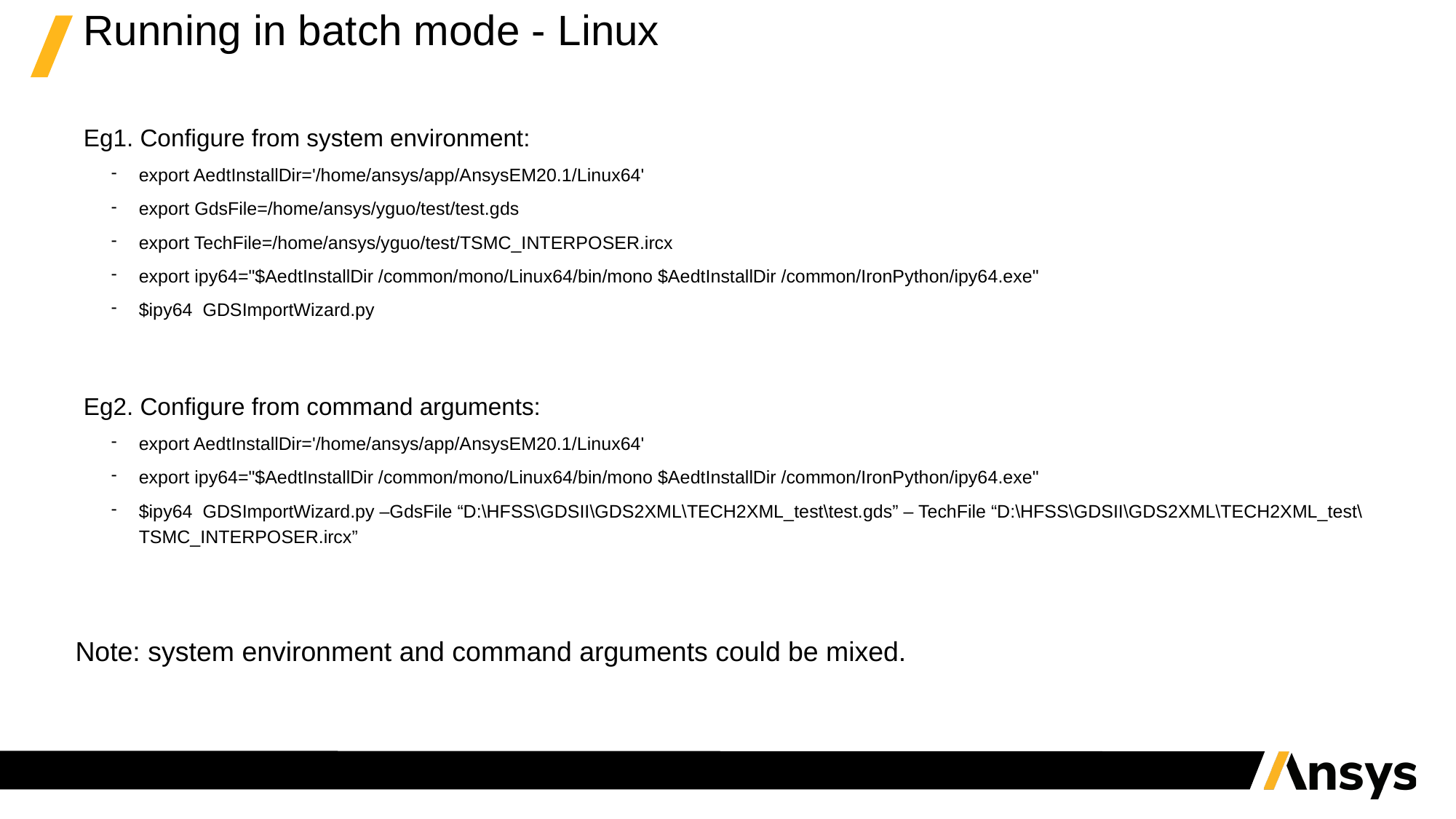

# Running in batch mode - Linux
Eg1. Configure from system environment:
export AedtInstallDir='/home/ansys/app/AnsysEM20.1/Linux64'
export GdsFile=/home/ansys/yguo/test/test.gds
export TechFile=/home/ansys/yguo/test/TSMC_INTERPOSER.ircx
export ipy64="$AedtInstallDir /common/mono/Linux64/bin/mono $AedtInstallDir /common/IronPython/ipy64.exe"
$ipy64  GDSImportWizard.py

Eg2. Configure from command arguments:
export AedtInstallDir='/home/ansys/app/AnsysEM20.1/Linux64'
export ipy64="$AedtInstallDir /common/mono/Linux64/bin/mono $AedtInstallDir /common/IronPython/ipy64.exe"
$ipy64  GDSImportWizard.py –GdsFile “D:\HFSS\GDSII\GDS2XML\TECH2XML_test\test.gds” – TechFile “D:\HFSS\GDSII\GDS2XML\TECH2XML_test\TSMC_INTERPOSER.ircx”
Note: system environment and command arguments could be mixed.